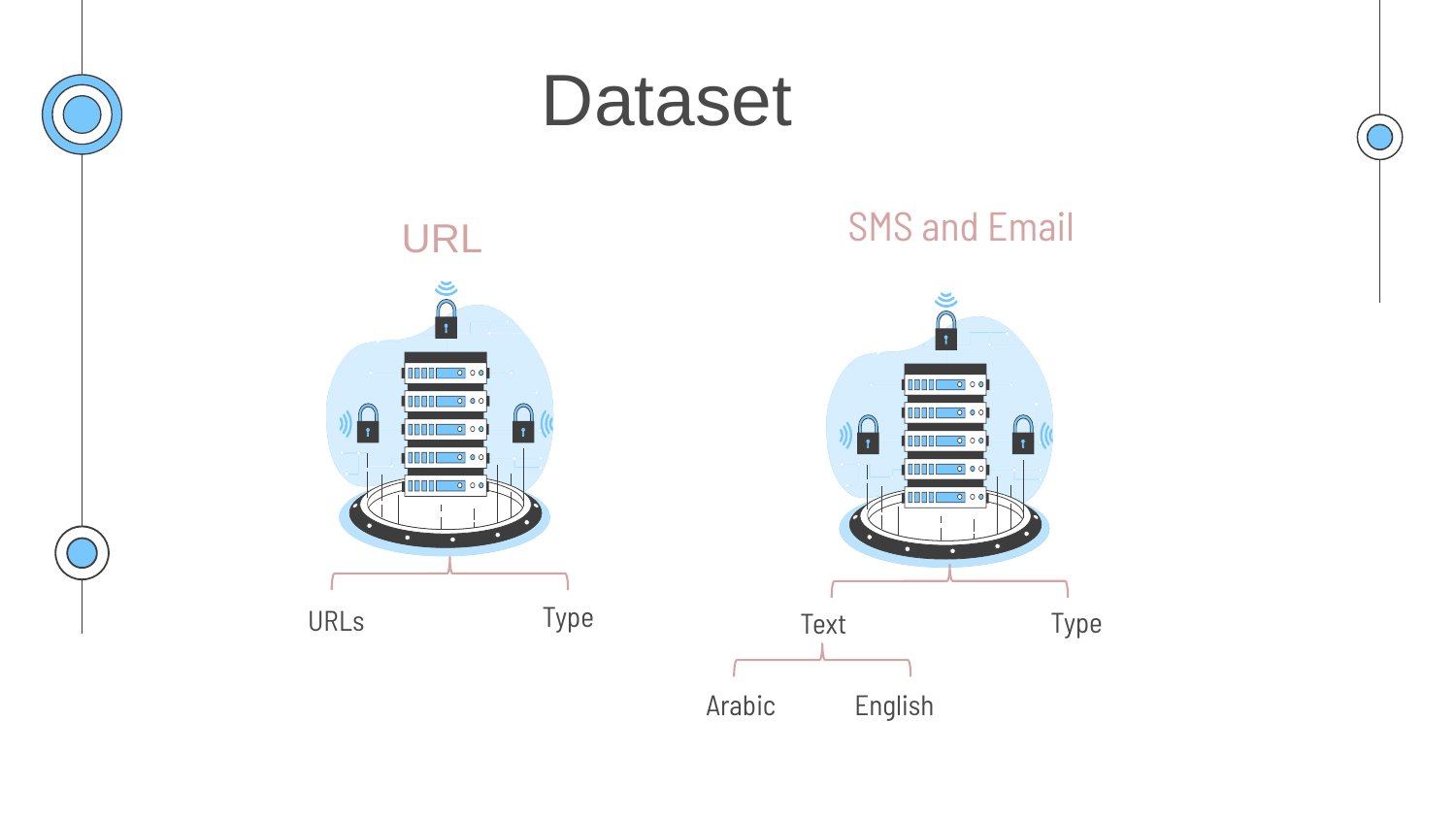

# Dataset
SMS and Email
URL

Type
 URLs
Type
 Text
 Arabic
 English